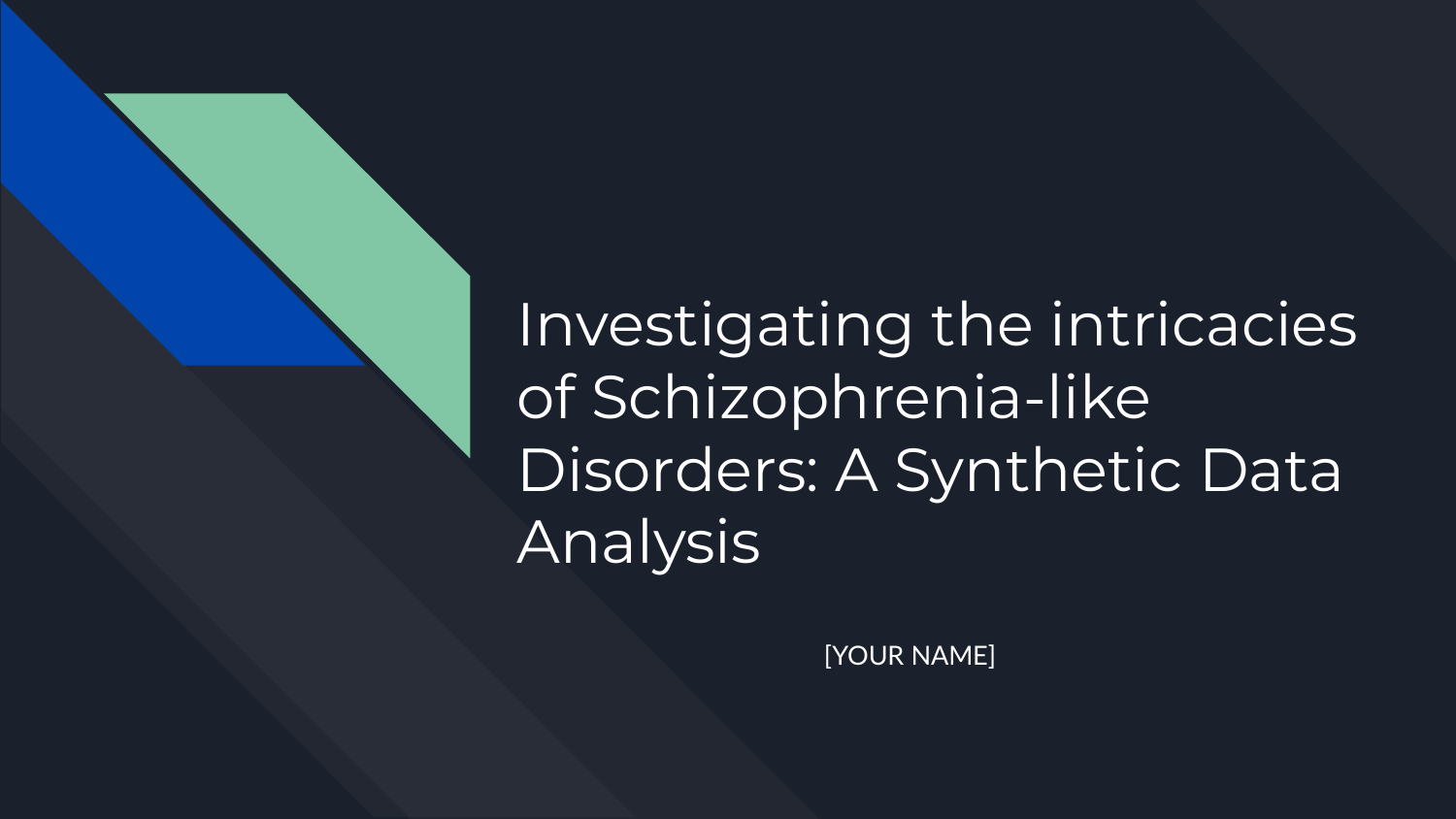

# Investigating the intricacies of Schizophrenia-like Disorders: A Synthetic Data Analysis
[YOUR NAME]